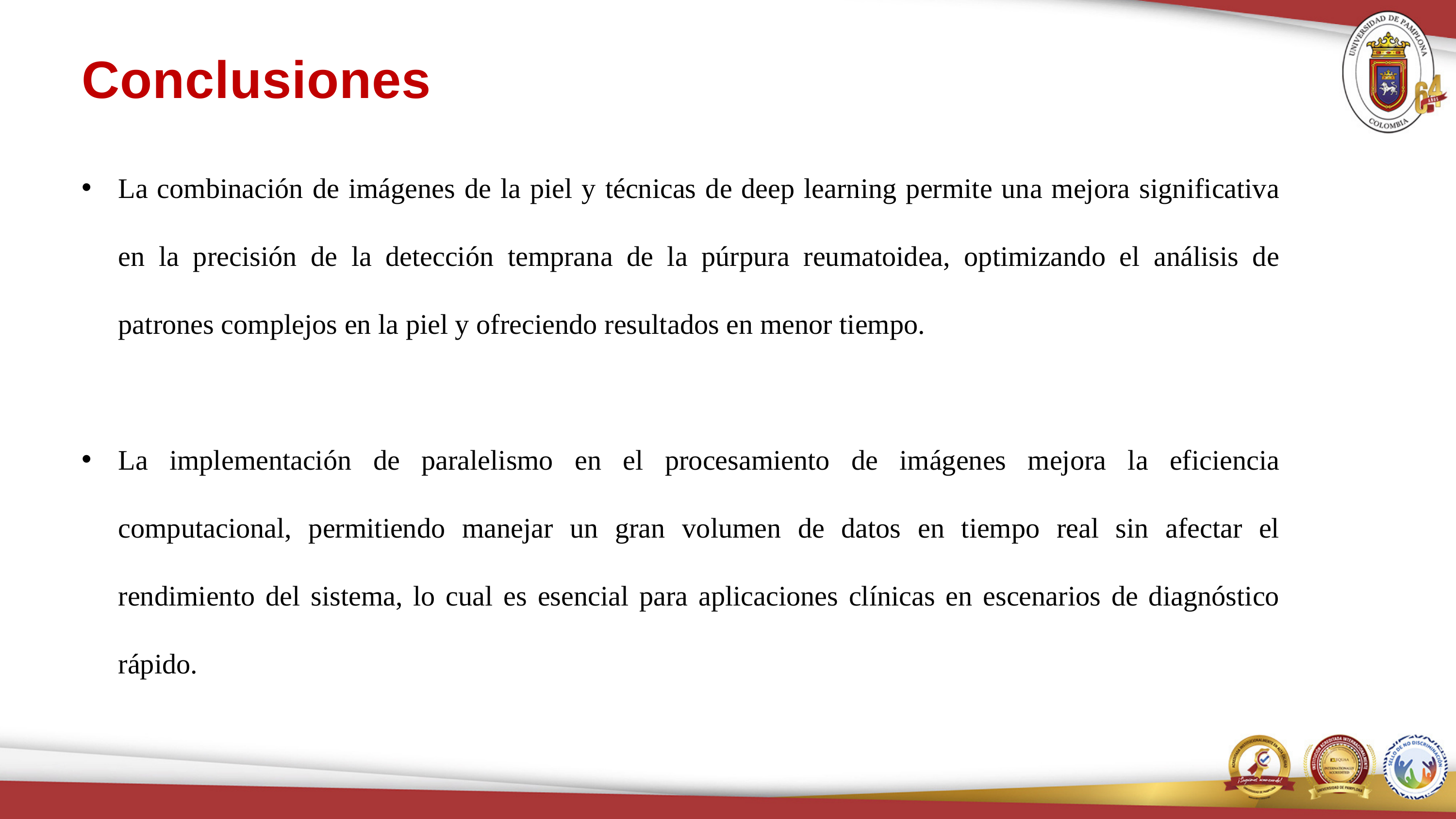

Conclusiones
La combinación de imágenes de la piel y técnicas de deep learning permite una mejora significativa en la precisión de la detección temprana de la púrpura reumatoidea, optimizando el análisis de patrones complejos en la piel y ofreciendo resultados en menor tiempo.

La implementación de paralelismo en el procesamiento de imágenes mejora la eficiencia computacional, permitiendo manejar un gran volumen de datos en tiempo real sin afectar el rendimiento del sistema, lo cual es esencial para aplicaciones clínicas en escenarios de diagnóstico rápido.